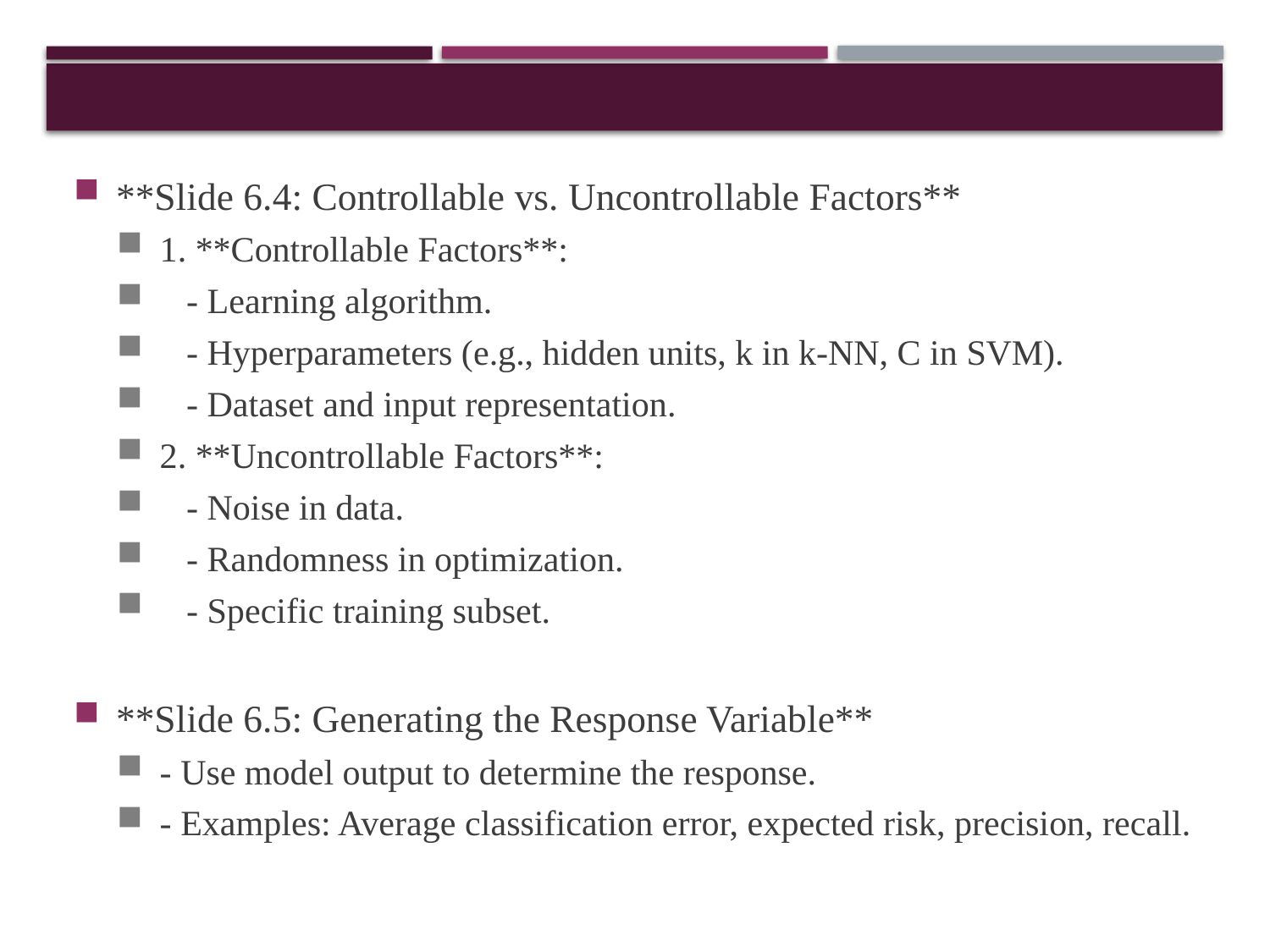

#
**Slide 6.4: Controllable vs. Uncontrollable Factors**
1. **Controllable Factors**:
   - Learning algorithm.
   - Hyperparameters (e.g., hidden units, k in k-NN, C in SVM).
   - Dataset and input representation.
2. **Uncontrollable Factors**:
   - Noise in data.
   - Randomness in optimization.
   - Specific training subset.

**Slide 6.5: Generating the Response Variable**
- Use model output to determine the response.
- Examples: Average classification error, expected risk, precision, recall.